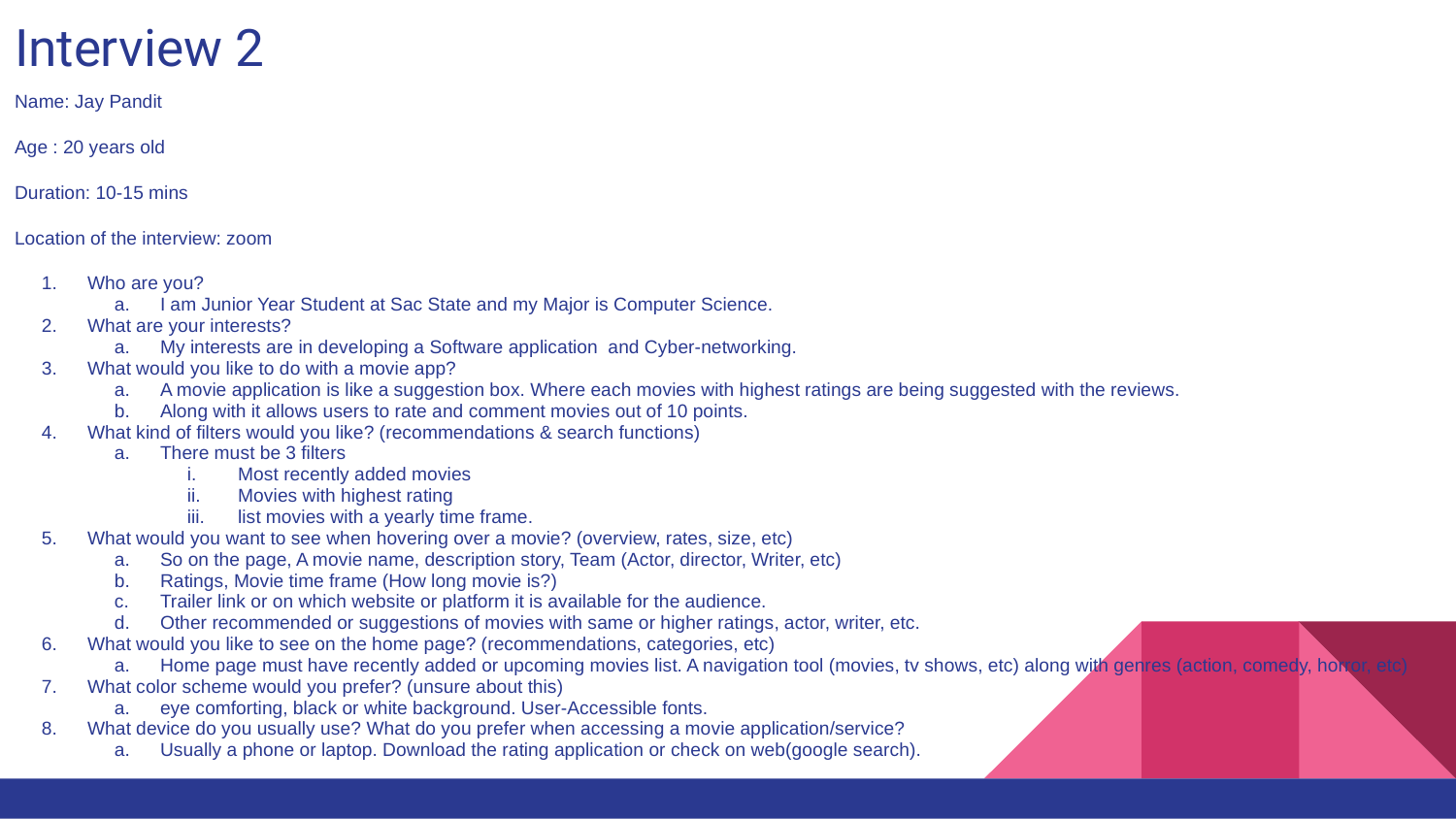

# Interview 2
Name: Jay Pandit
Age : 20 years old
Duration: 10-15 mins
Location of the interview: zoom
Who are you?
I am Junior Year Student at Sac State and my Major is Computer Science.
What are your interests?
My interests are in developing a Software application  and Cyber-networking.
What would you like to do with a movie app?
A movie application is like a suggestion box. Where each movies with highest ratings are being suggested with the reviews.
Along with it allows users to rate and comment movies out of 10 points.
What kind of filters would you like? (recommendations & search functions)
There must be 3 filters
 Most recently added movies
 Movies with highest rating
 list movies with a yearly time frame.
What would you want to see when hovering over a movie? (overview, rates, size, etc)
So on the page, A movie name, description story, Team (Actor, director, Writer, etc)
Ratings, Movie time frame (How long movie is?)
Trailer link or on which website or platform it is available for the audience.
Other recommended or suggestions of movies with same or higher ratings, actor, writer, etc.
What would you like to see on the home page? (recommendations, categories, etc)
Home page must have recently added or upcoming movies list. A navigation tool (movies, tv shows, etc) along with genres (action, comedy, horror, etc)
What color scheme would you prefer? (unsure about this)
eye comforting, black or white background. User-Accessible fonts.
What device do you usually use? What do you prefer when accessing a movie application/service?
Usually a phone or laptop. Download the rating application or check on web(google search).